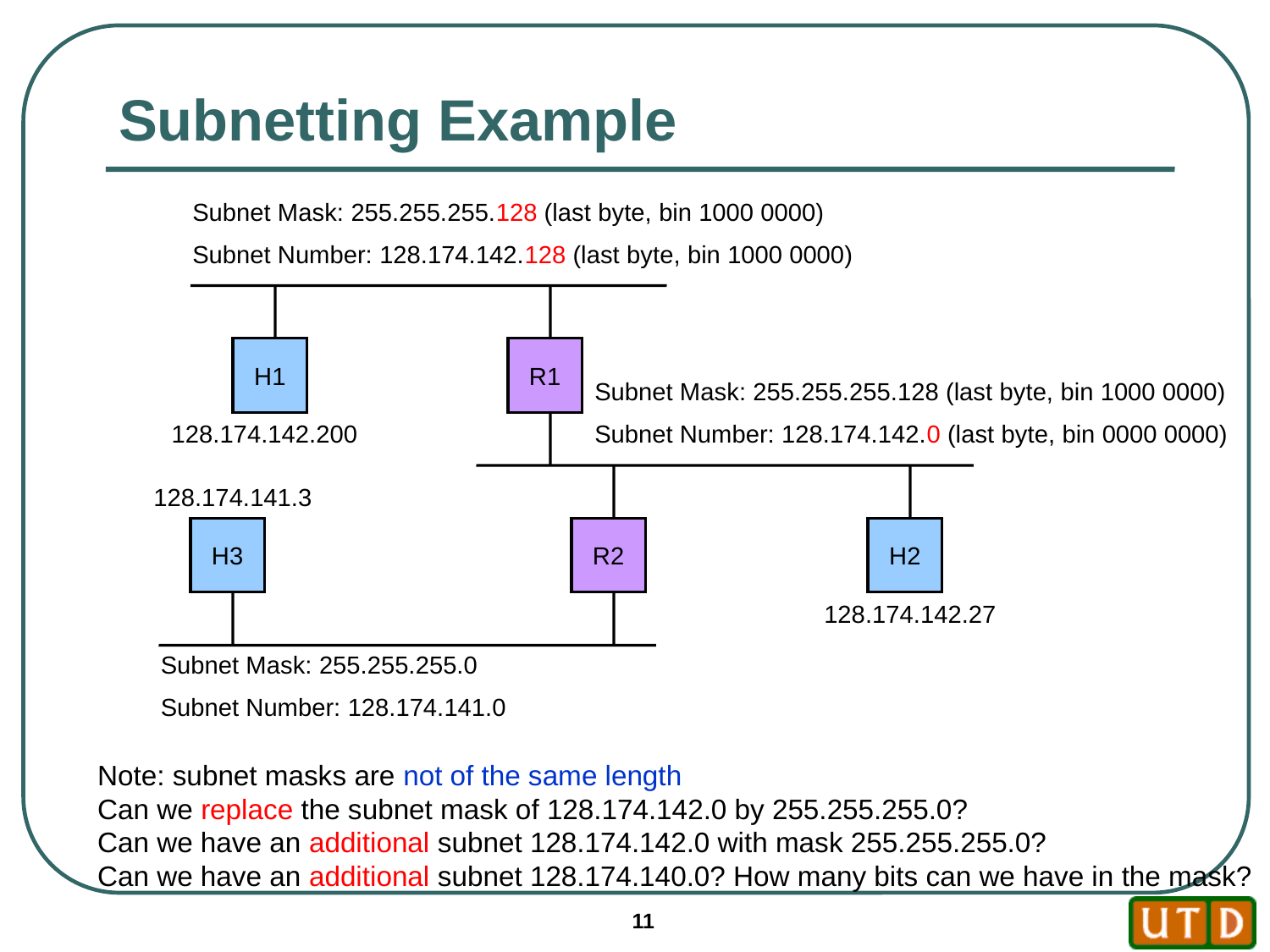

# Subnetting Example
Subnet Mask: 255.255.255.128 (last byte, bin 1000 0000)
Subnet Number: 128.174.142.128 (last byte, bin 1000 0000)

H1
R1
Subnet Mask: 255.255.255.128 (last byte, bin 1000 0000)
Subnet Number: 128.174.142.0 (last byte, bin 0000 0000)
128.174.142.200

128.174.141.3
H3
R2
H2

128.174.142.27
Subnet Mask: 255.255.255.0
Subnet Number: 128.174.141.0

Note: subnet masks are not of the same length
Can we replace the subnet mask of 128.174.142.0 by 255.255.255.0?
Can we have an additional subnet 128.174.142.0 with mask 255.255.255.0?
Can we have an additional subnet 128.174.140.0? How many bits can we have in the mask?
11